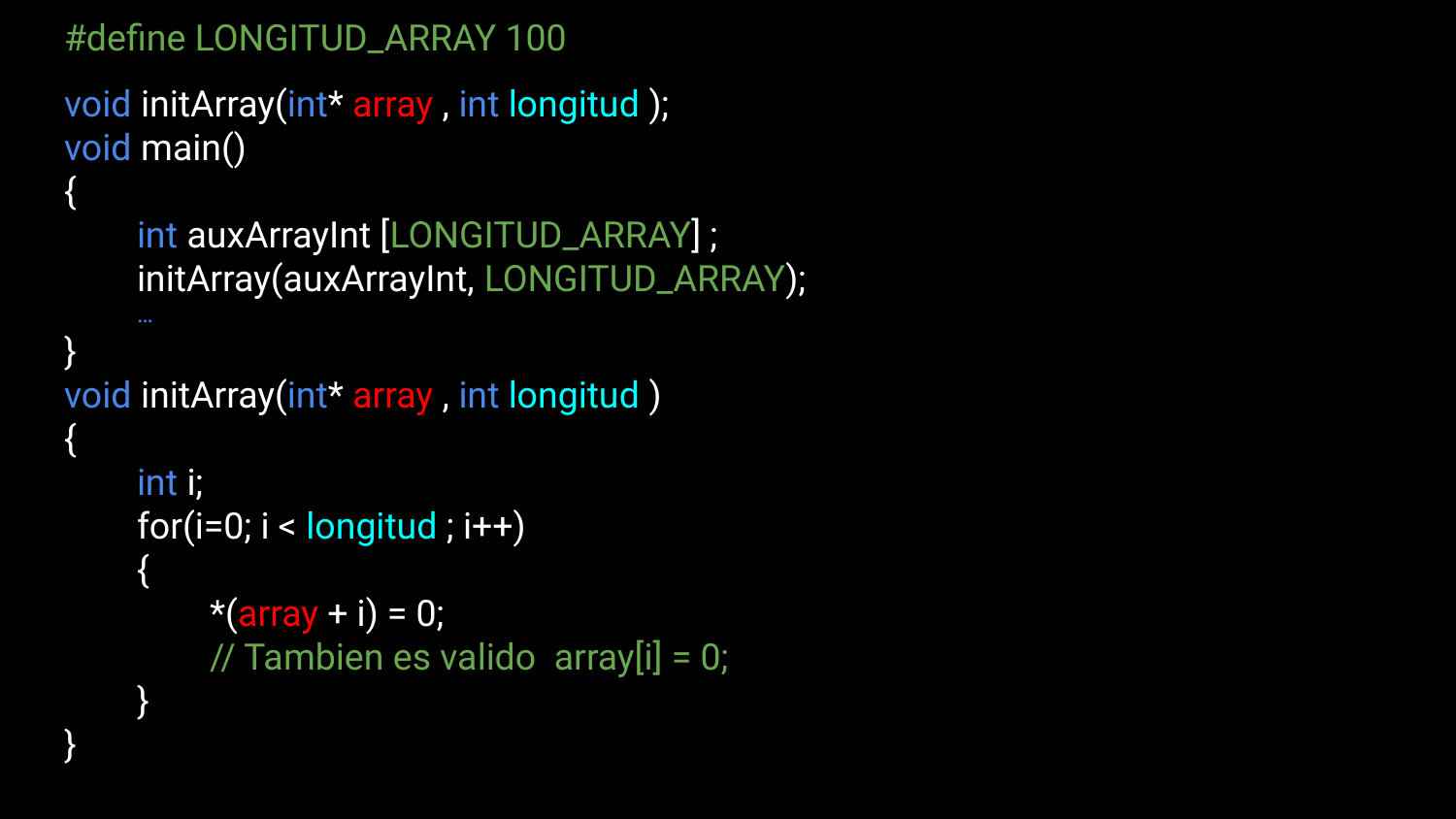

#define LONGITUD_ARRAY 100
void initArray(int* array , int longitud );
void main()
{
int auxArrayInt [LONGITUD_ARRAY] ;
initArray(auxArrayInt, LONGITUD_ARRAY);
…
}
void initArray(int* array , int longitud )
{
int i;
for(i=0; i < longitud ; i++)
{
	*(array + i) = 0;
// Tambien es valido  array[i] = 0;
}
}